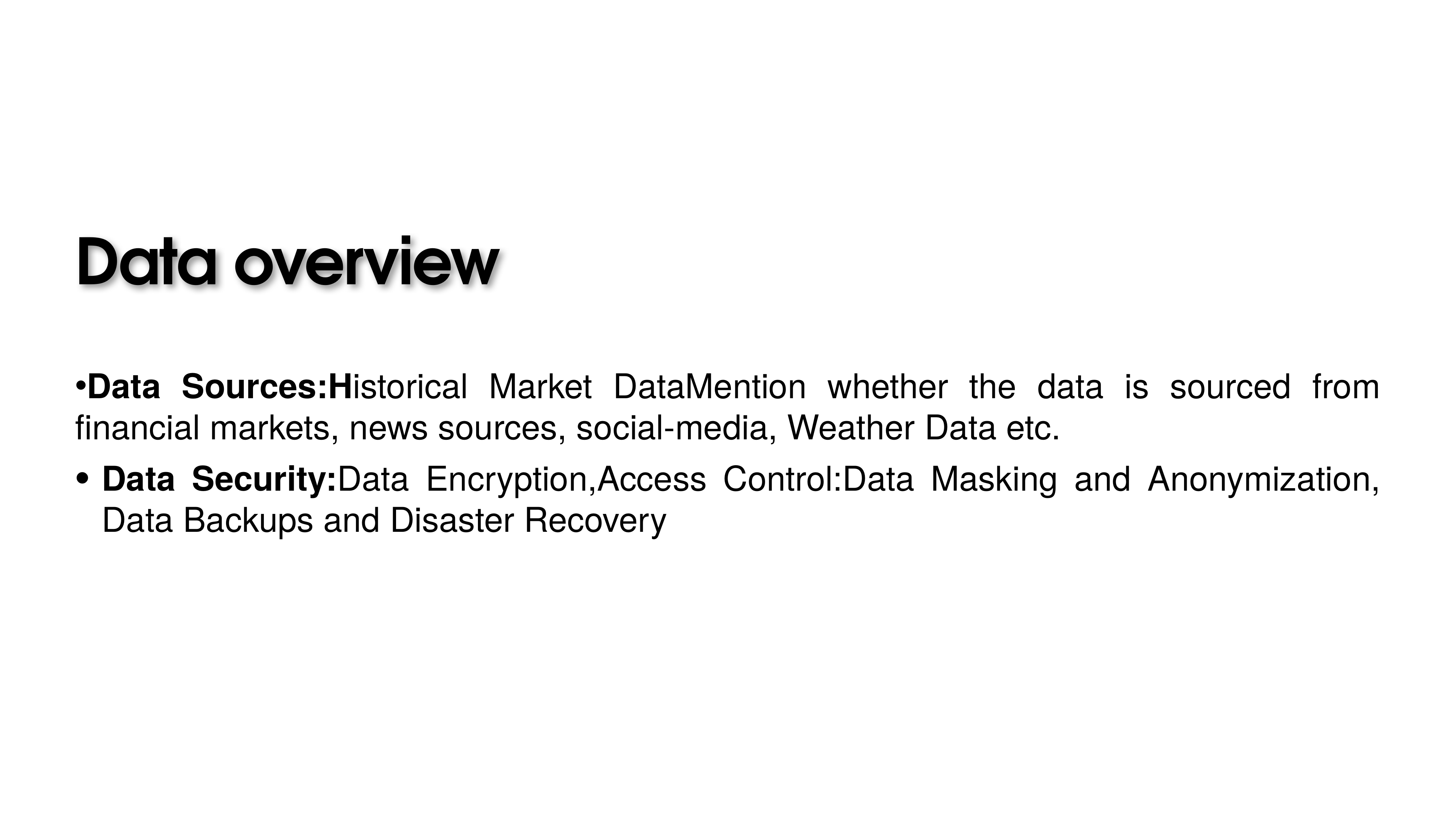

# Data overview
Data Sources:Historical Market DataMention whether the data is sourced from financial markets, news sources, social-media, Weather Data etc.
Data Security:Data Encryption,Access Control:Data Masking and Anonymization, Data Backups and Disaster Recovery